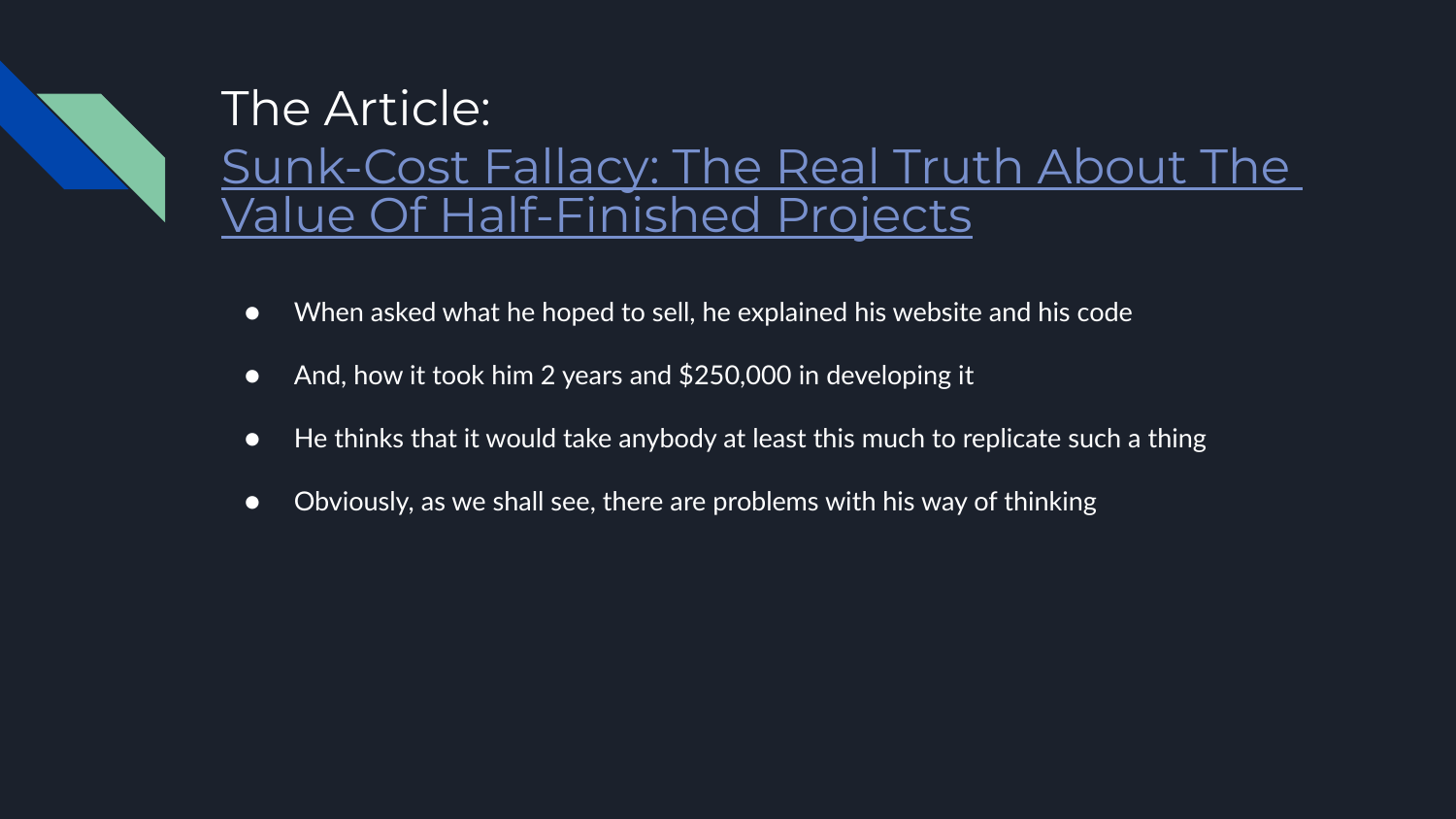

# The Article: Sunk-Cost Fallacy: The Real Truth About The Value Of Half-Finished Projects
When asked what he hoped to sell, he explained his website and his code
And, how it took him 2 years and $250,000 in developing it
He thinks that it would take anybody at least this much to replicate such a thing
Obviously, as we shall see, there are problems with his way of thinking